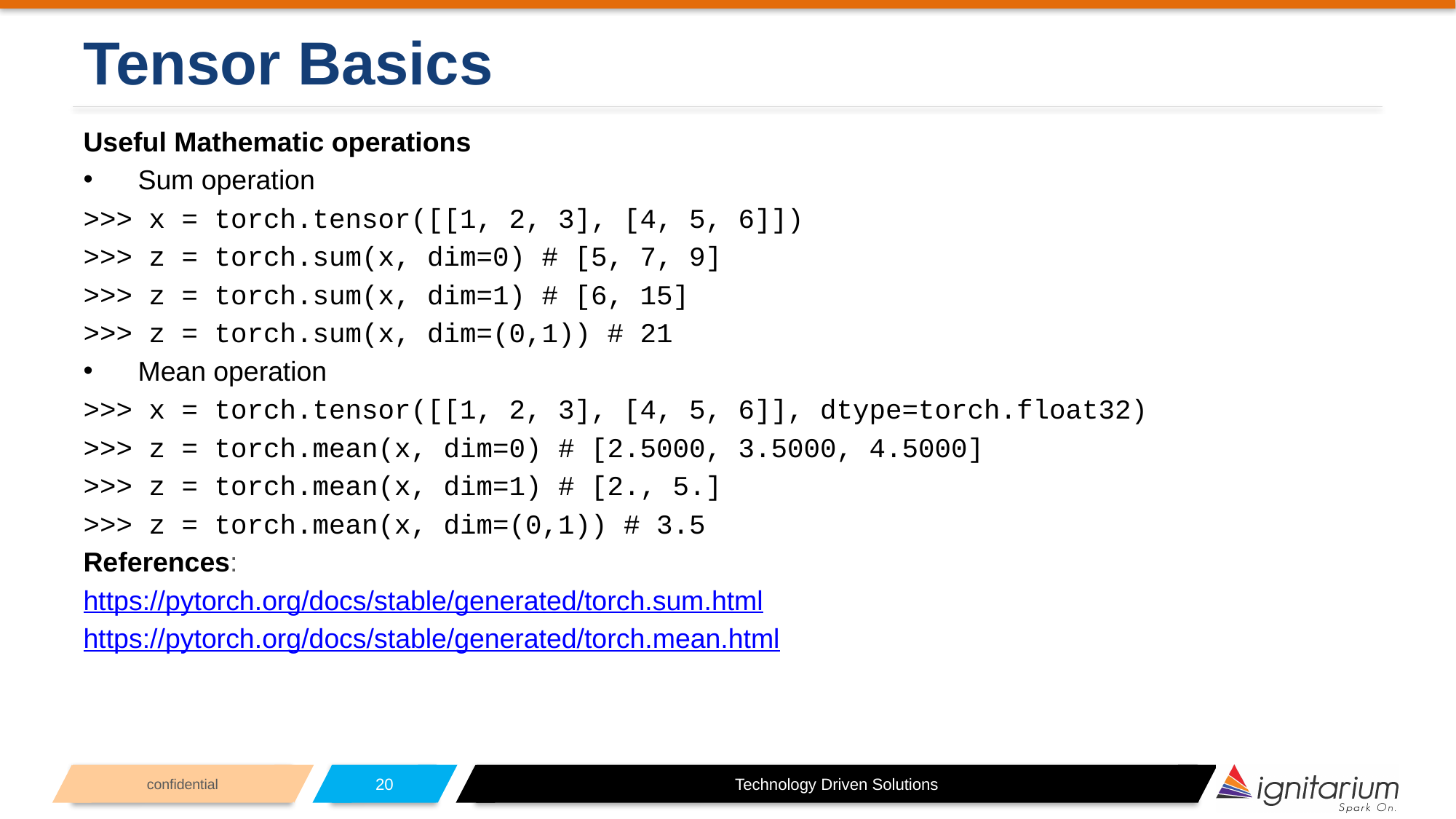

# Tensor Basics
Useful Mathematic operations
Sum operation
>>> x = torch.tensor([[1, 2, 3], [4, 5, 6]])
>>> z = torch.sum(x, dim=0) # [5, 7, 9]
>>> z = torch.sum(x, dim=1) # [6, 15]
>>> z = torch.sum(x, dim=(0,1)) # 21
Mean operation
>>> x = torch.tensor([[1, 2, 3], [4, 5, 6]], dtype=torch.float32)
>>> z = torch.mean(x, dim=0) # [2.5000, 3.5000, 4.5000]
>>> z = torch.mean(x, dim=1) # [2., 5.]
>>> z = torch.mean(x, dim=(0,1)) # 3.5
References:
https://pytorch.org/docs/stable/generated/torch.sum.html
https://pytorch.org/docs/stable/generated/torch.mean.html